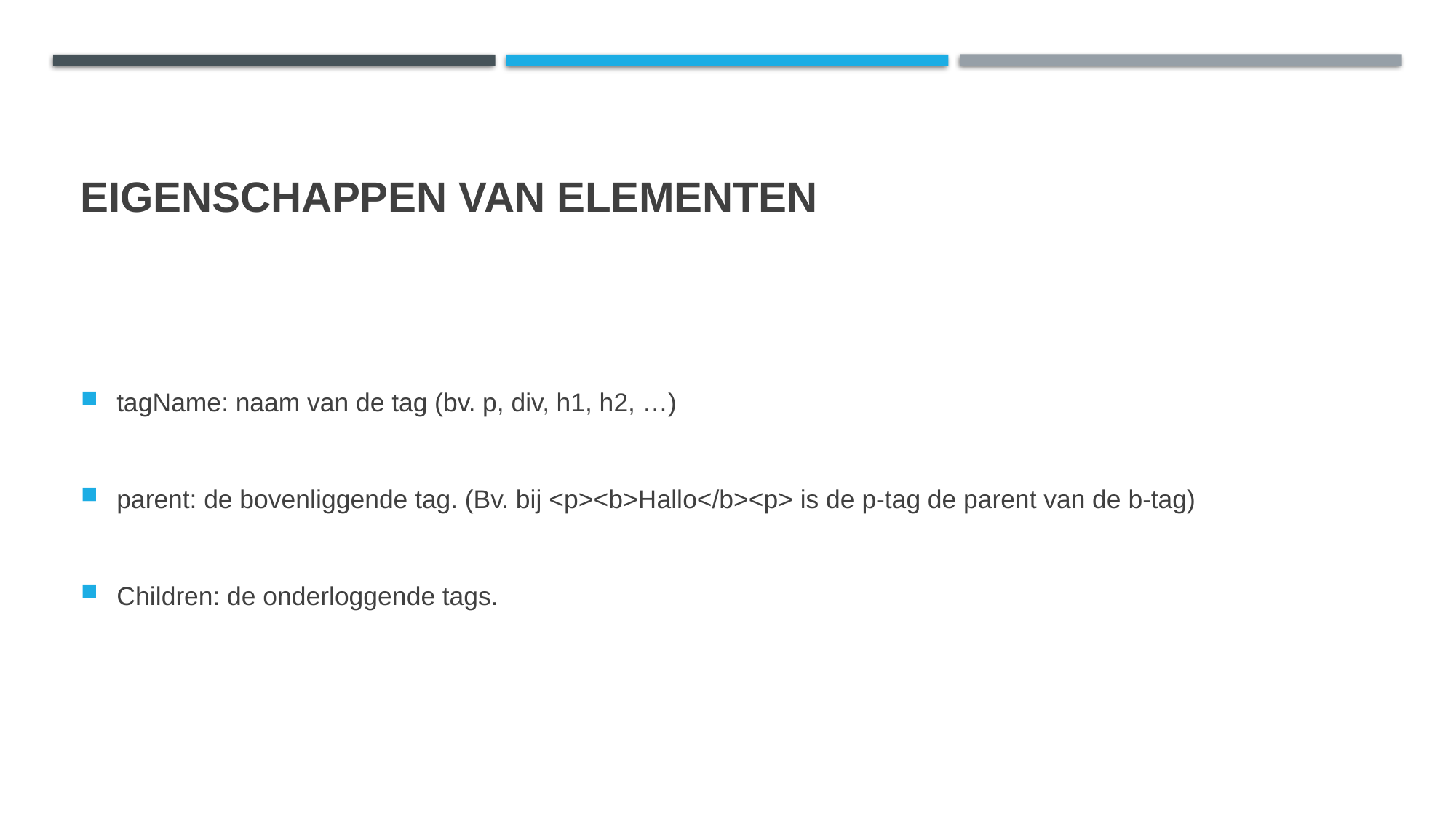

# Eigenschappen van elementen
tagName: naam van de tag (bv. p, div, h1, h2, …)

parent: de bovenliggende tag. (Bv. bij <p><b>Hallo</b><p> is de p-tag de parent van de b-tag)

Children: de onderloggende tags.